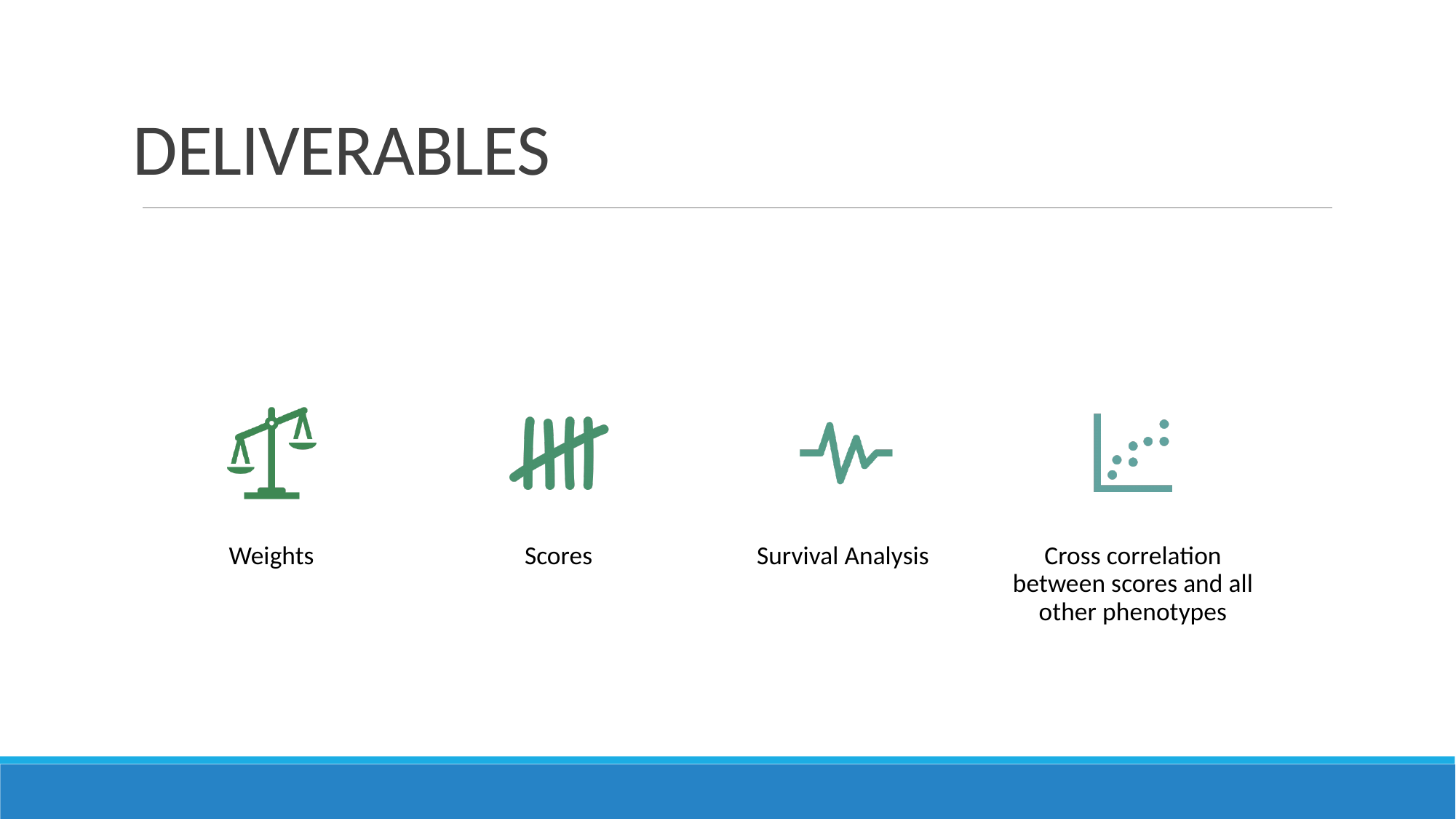

# DELIVERABLES
Weights
Scores
Survival Analysis
Cross correlation between scores and all other phenotypes